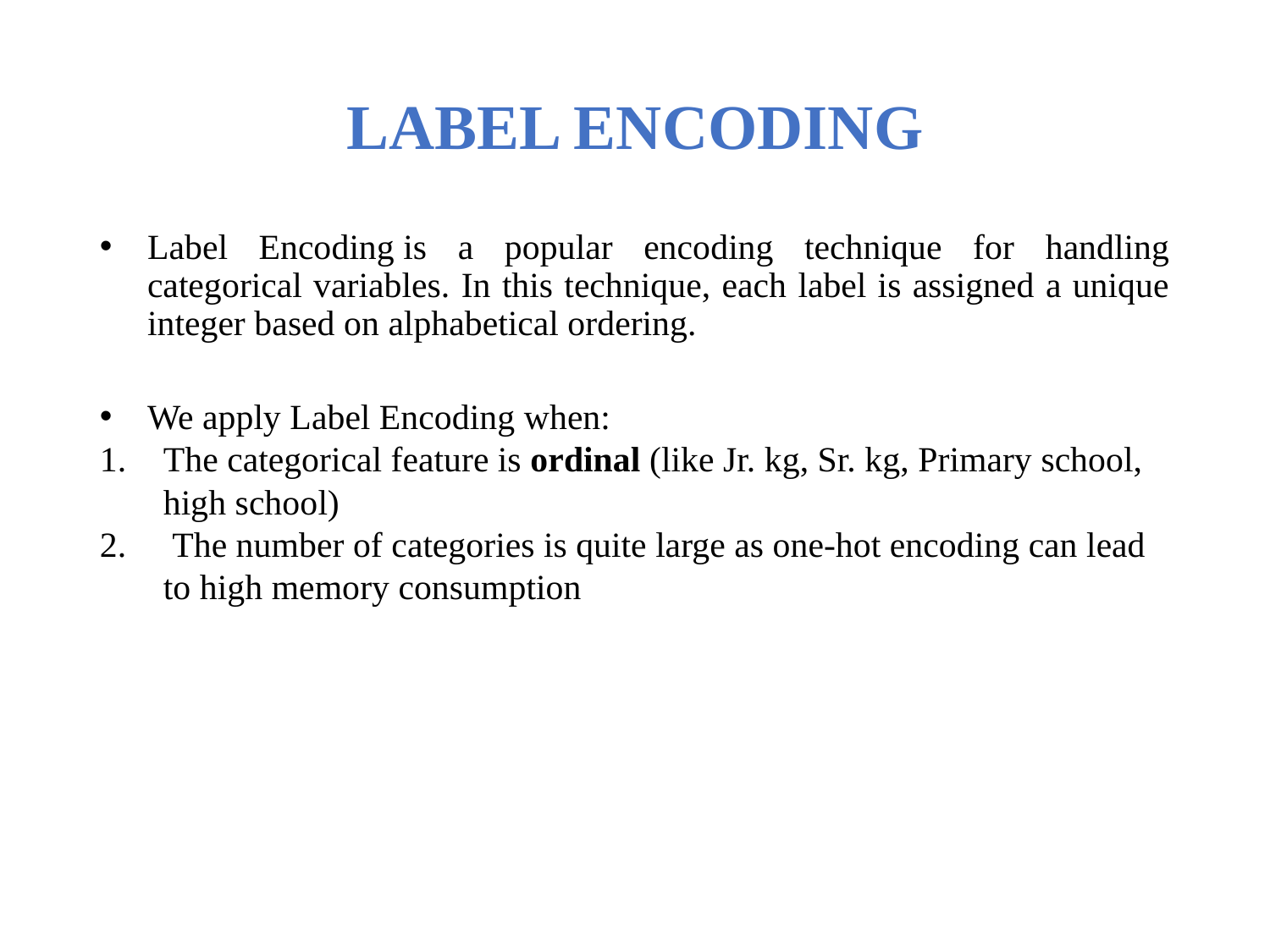

LABEL ENCODING
Label Encoding is a popular encoding technique for handling categorical variables. In this technique, each label is assigned a unique integer based on alphabetical ordering.

We apply Label Encoding when:
The categorical feature is ordinal (like Jr. kg, Sr. kg, Primary school, high school)
 The number of categories is quite large as one-hot encoding can lead to high memory consumption